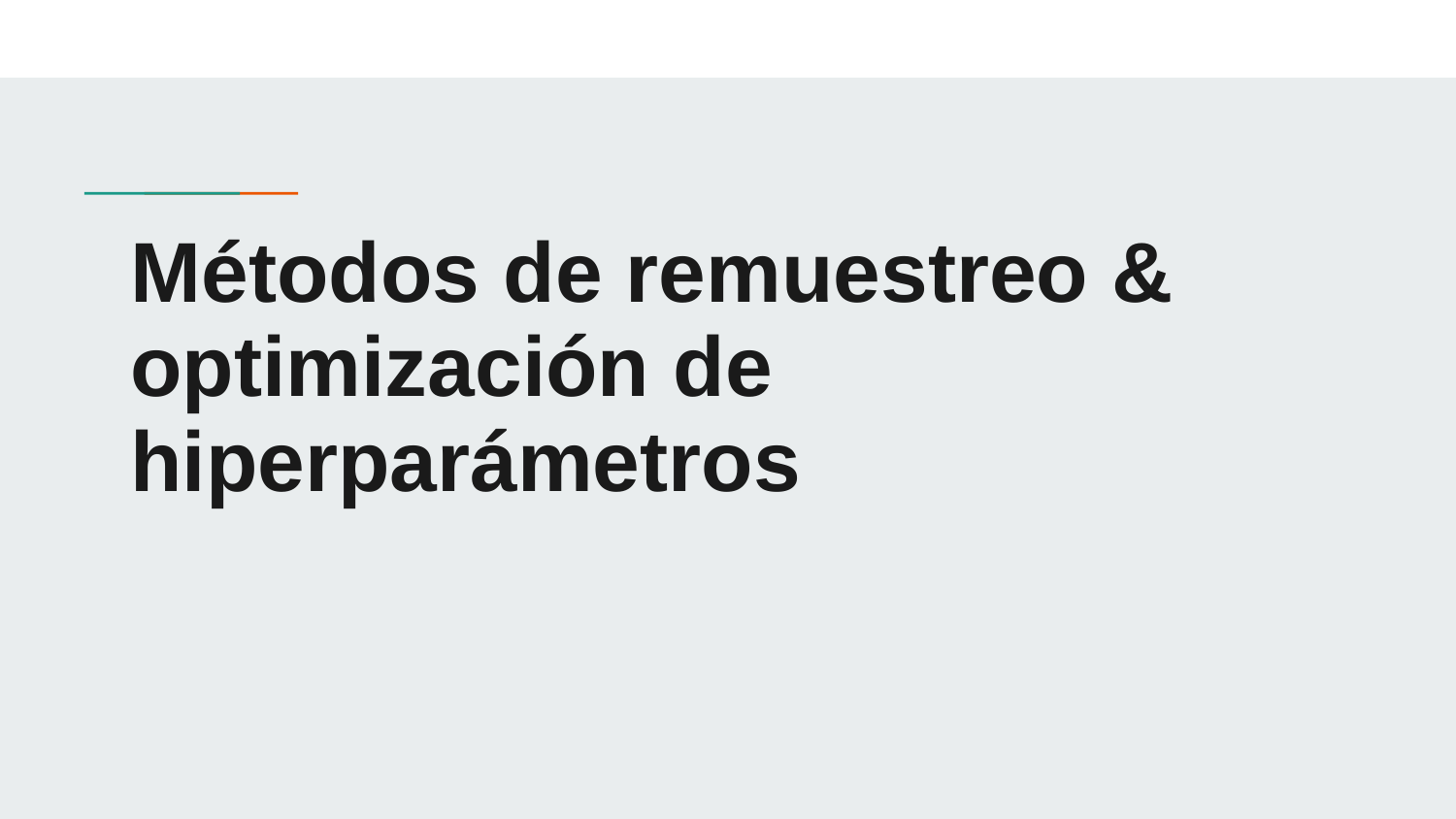

# Métodos de remuestreo & optimización de hiperparámetros